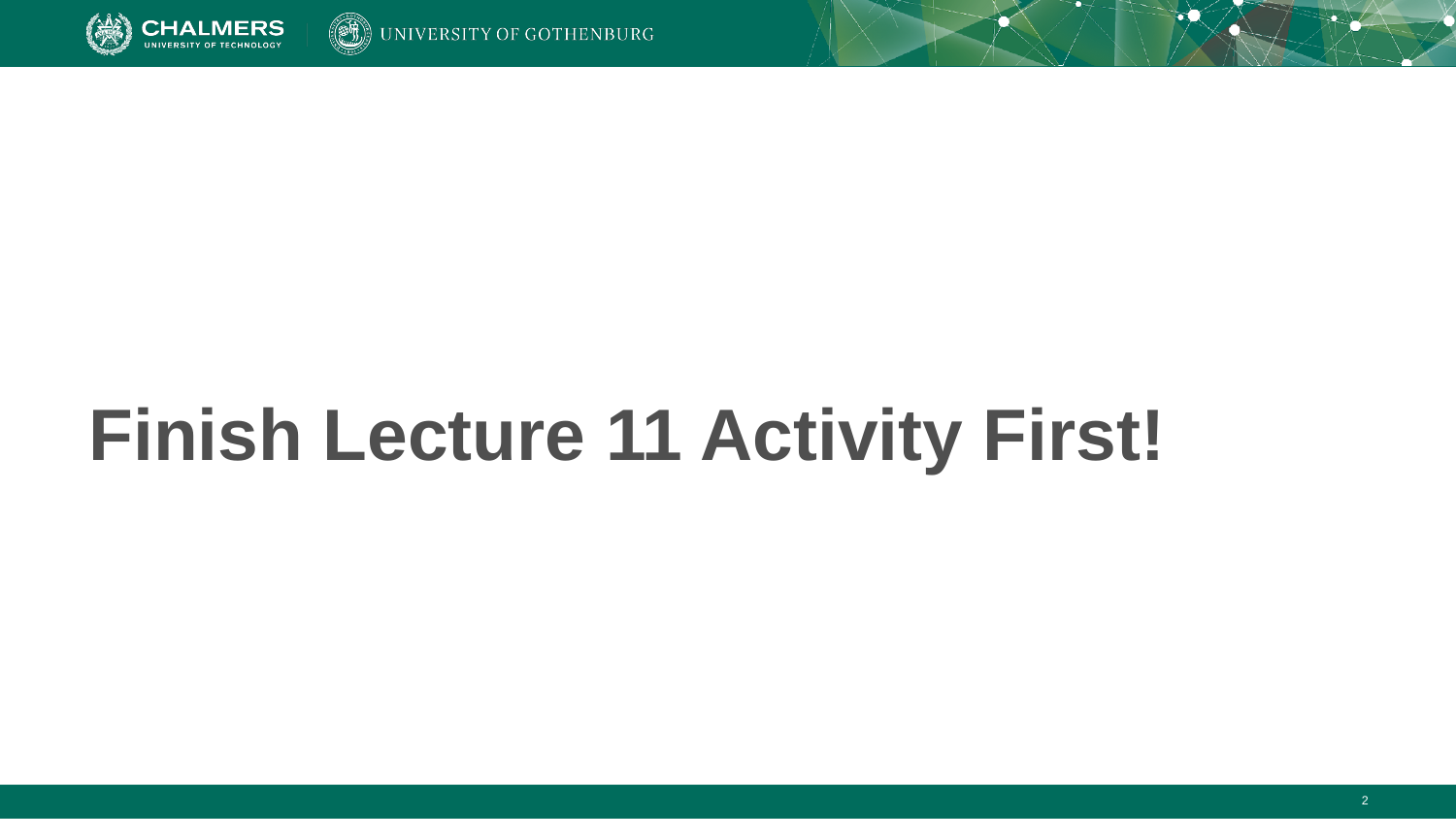

# Finish Lecture 11 Activity First!
2